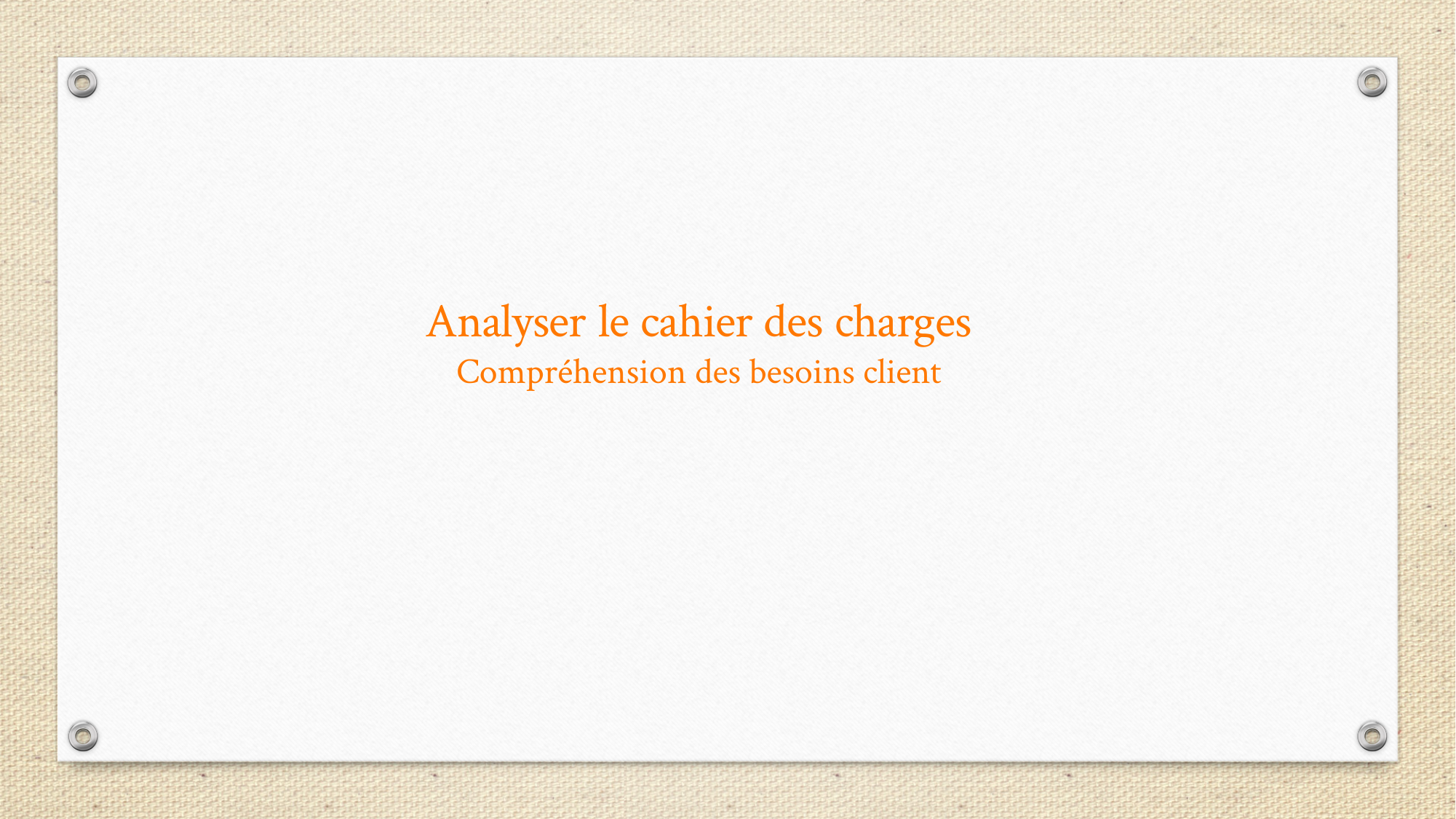

Analyser le cahier des charges
Compréhension des besoins client